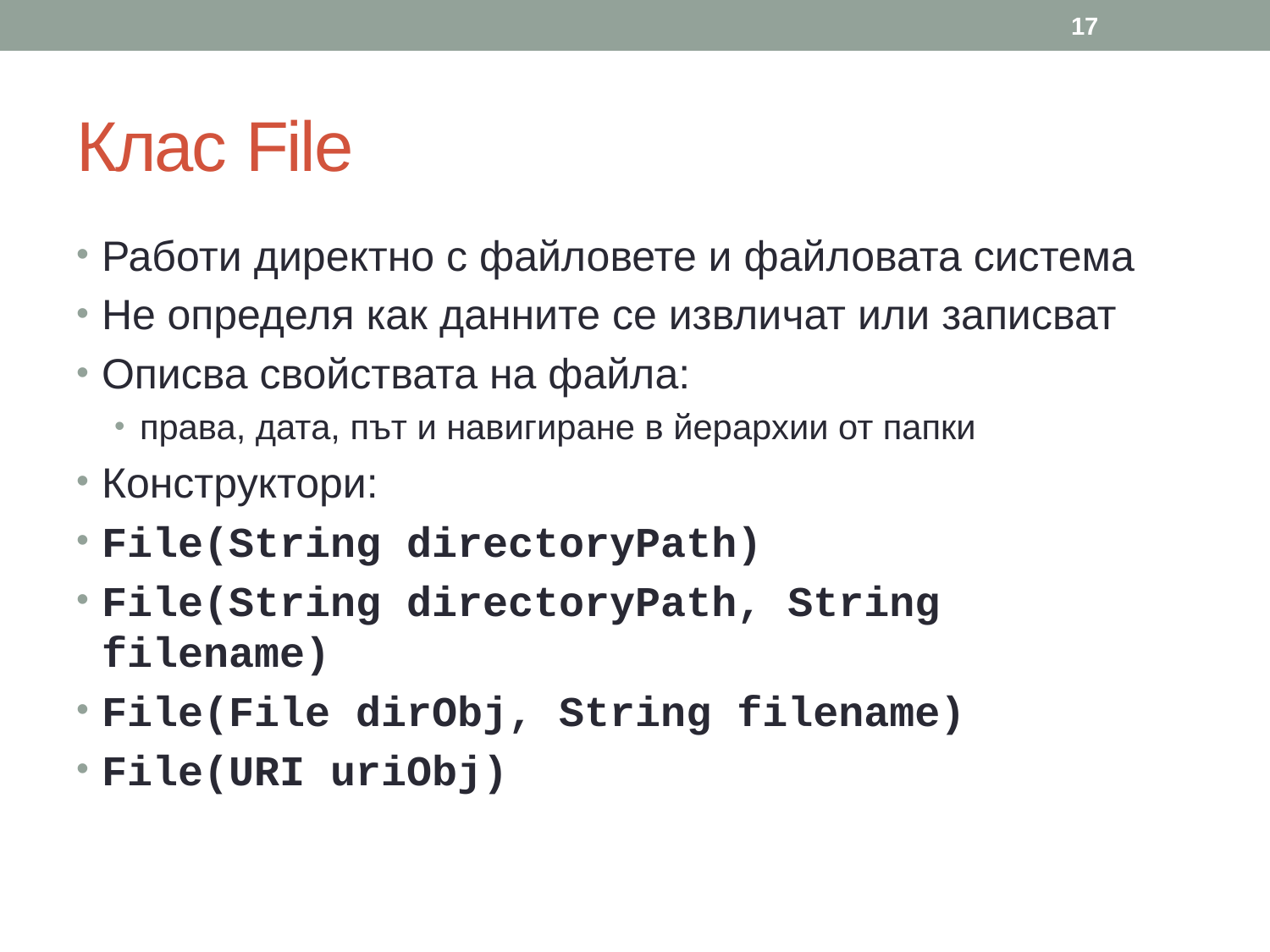

17
# Клас File
Работи директно с файловете и файловата система
Не определя как данните се извличат или записват
Описва свойствата на файла:
права, дата, път и навигиране в йерархии от папки
Конструктори:
File(String directoryPath)
File(String directoryPath, String filename)
File(File dirObj, String filename)
File(URI uriObj)